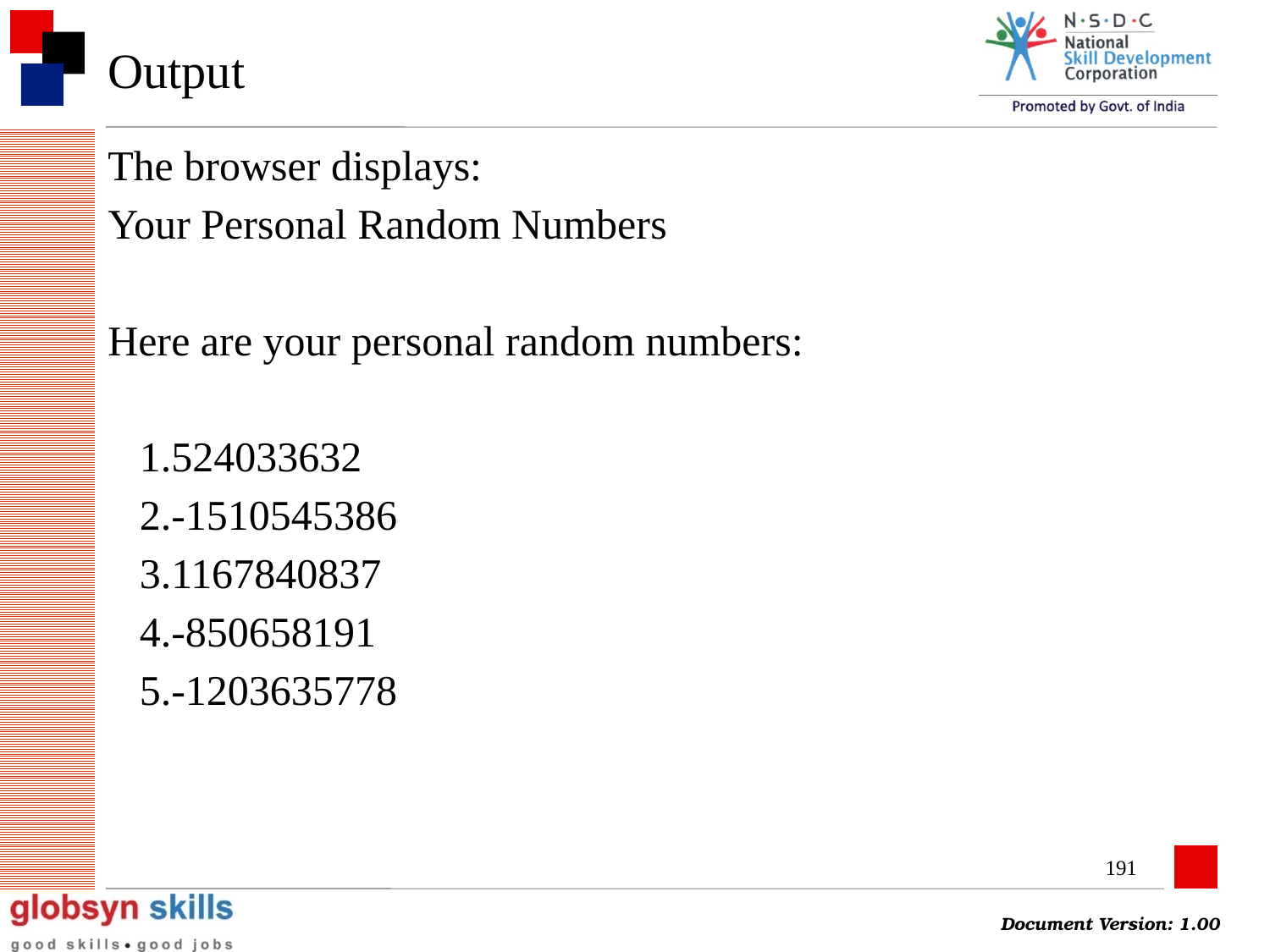

# Output
The browser displays:
Your Personal Random Numbers

Here are your personal random numbers:

   1.524033632
   2.-1510545386
   3.1167840837
   4.-850658191
   5.-1203635778